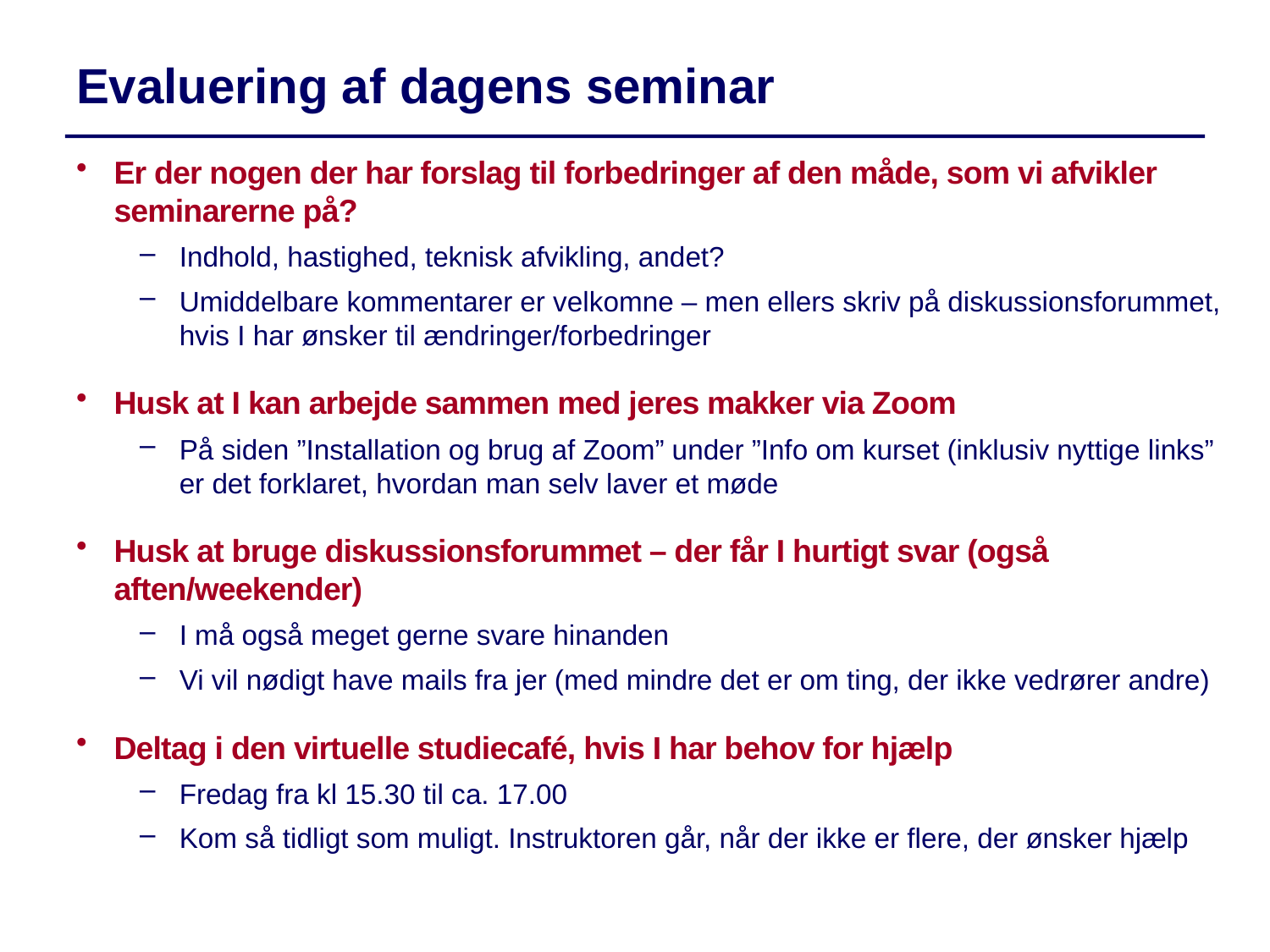

Evaluering af dagens seminar
Er der nogen der har forslag til forbedringer af den måde, som vi afvikler seminarerne på?
Indhold, hastighed, teknisk afvikling, andet?
Umiddelbare kommentarer er velkomne – men ellers skriv på diskussionsforummet, hvis I har ønsker til ændringer/forbedringer
Husk at I kan arbejde sammen med jeres makker via Zoom
På siden ”Installation og brug af Zoom” under ”Info om kurset (inklusiv nyttige links” er det forklaret, hvordan man selv laver et møde
Husk at bruge diskussionsforummet – der får I hurtigt svar (også aften/weekender)
I må også meget gerne svare hinanden
Vi vil nødigt have mails fra jer (med mindre det er om ting, der ikke vedrører andre)
Deltag i den virtuelle studiecafé, hvis I har behov for hjælp
Fredag fra kl 15.30 til ca. 17.00
Kom så tidligt som muligt. Instruktoren går, når der ikke er flere, der ønsker hjælp